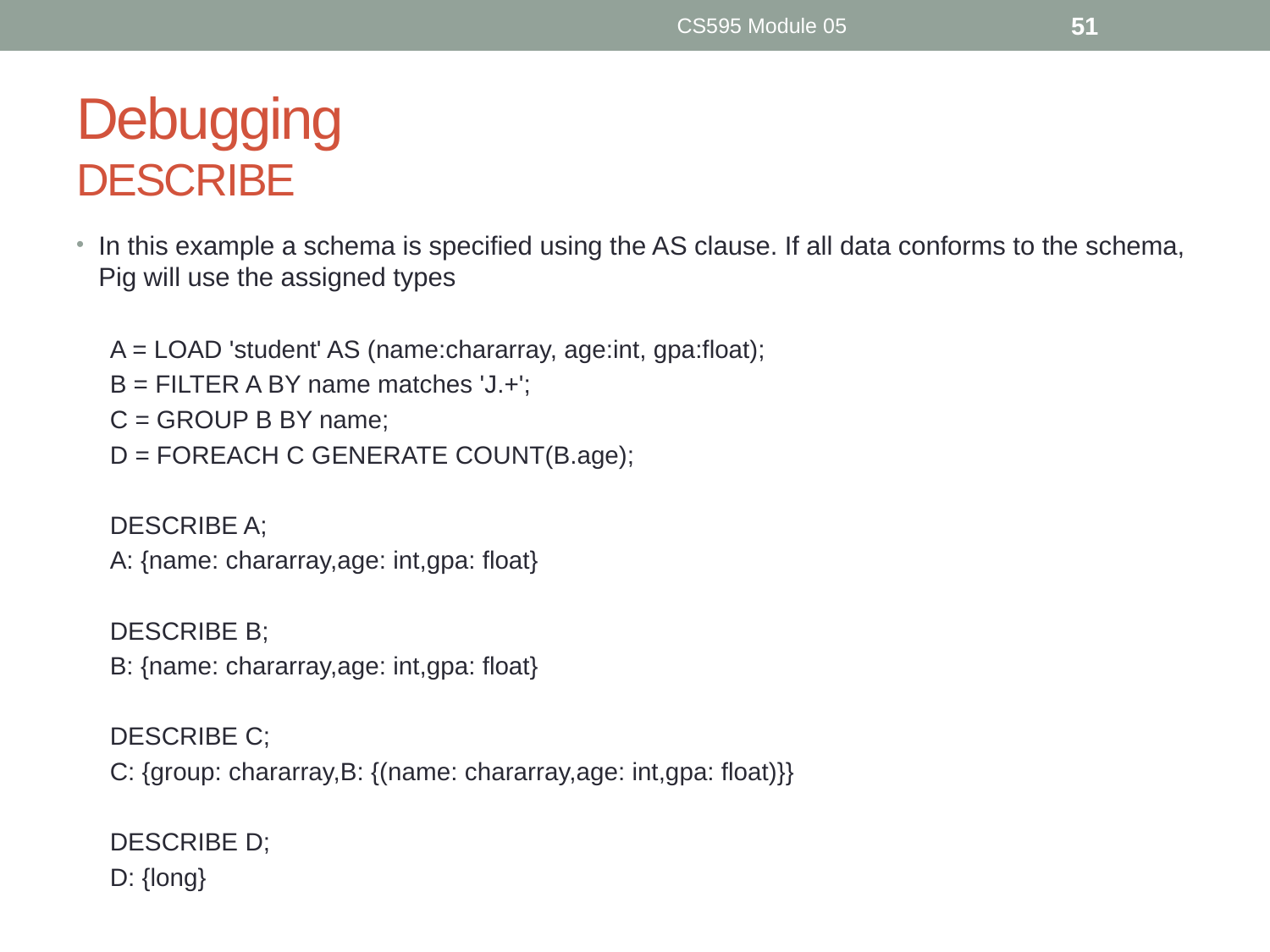

CS595 Module 05
51
# Debugging DESCRIBE
In this example a schema is specified using the AS clause. If all data conforms to the schema, Pig will use the assigned types

A = LOAD 'student' AS (name:chararray, age:int, gpa:float);
B = FILTER A BY name matches 'J.+';
C = GROUP B BY name;
D = FOREACH C GENERATE COUNT(B.age);

DESCRIBE A;
A: {name: chararray,age: int,gpa: float}

DESCRIBE B;
B: {name: chararray,age: int,gpa: float}

DESCRIBE C;
C: {group: chararray,B: {(name: chararray,age: int,gpa: float)}}

DESCRIBE D;
D: {long}